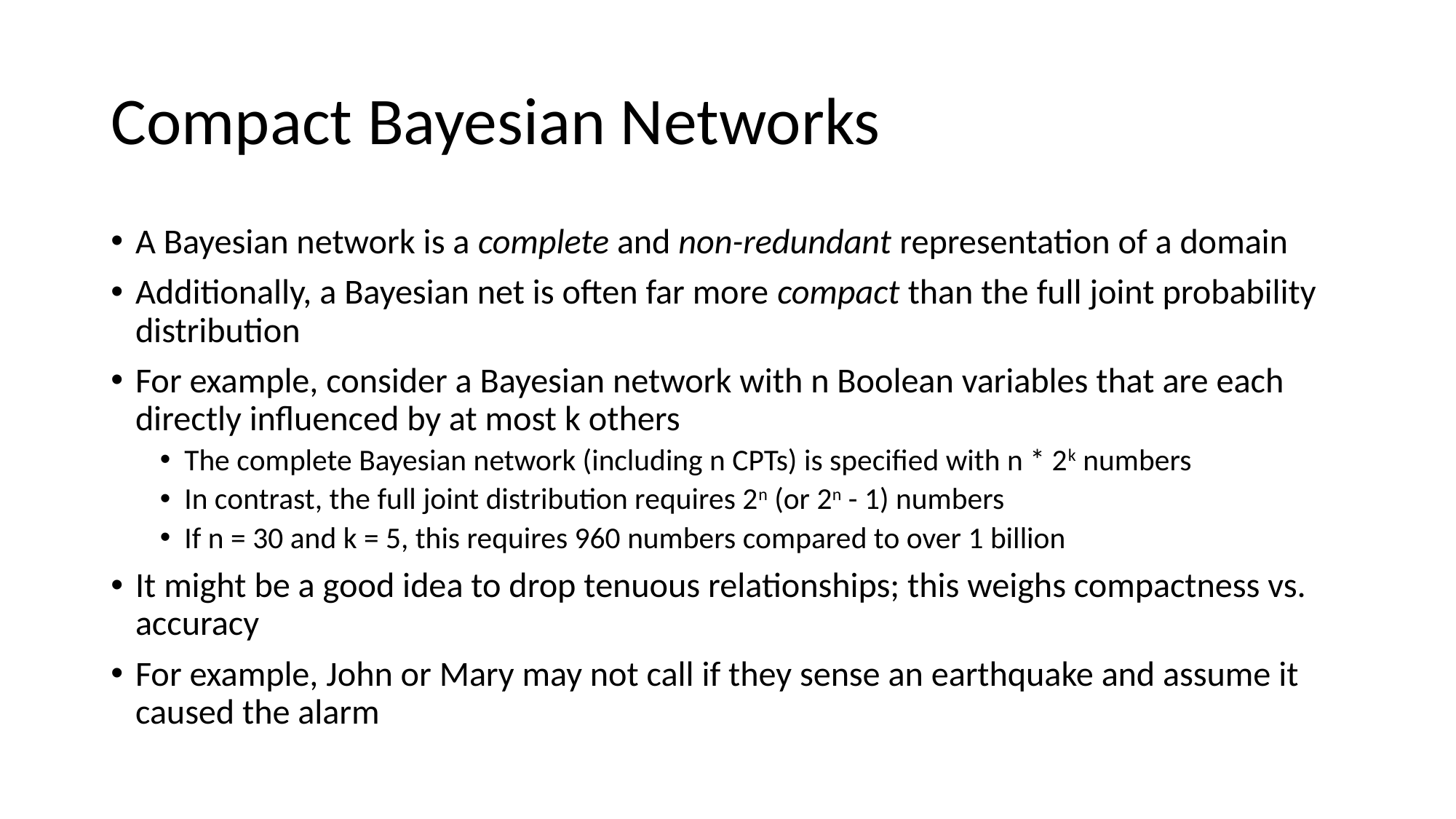

# Compact Bayesian Networks
A Bayesian network is a complete and non-redundant representation of a domain
Additionally, a Bayesian net is often far more compact than the full joint probability distribution
For example, consider a Bayesian network with n Boolean variables that are each directly influenced by at most k others
The complete Bayesian network (including n CPTs) is specified with n * 2k numbers
In contrast, the full joint distribution requires 2n (or 2n - 1) numbers
If n = 30 and k = 5, this requires 960 numbers compared to over 1 billion
It might be a good idea to drop tenuous relationships; this weighs compactness vs. accuracy
For example, John or Mary may not call if they sense an earthquake and assume it caused the alarm